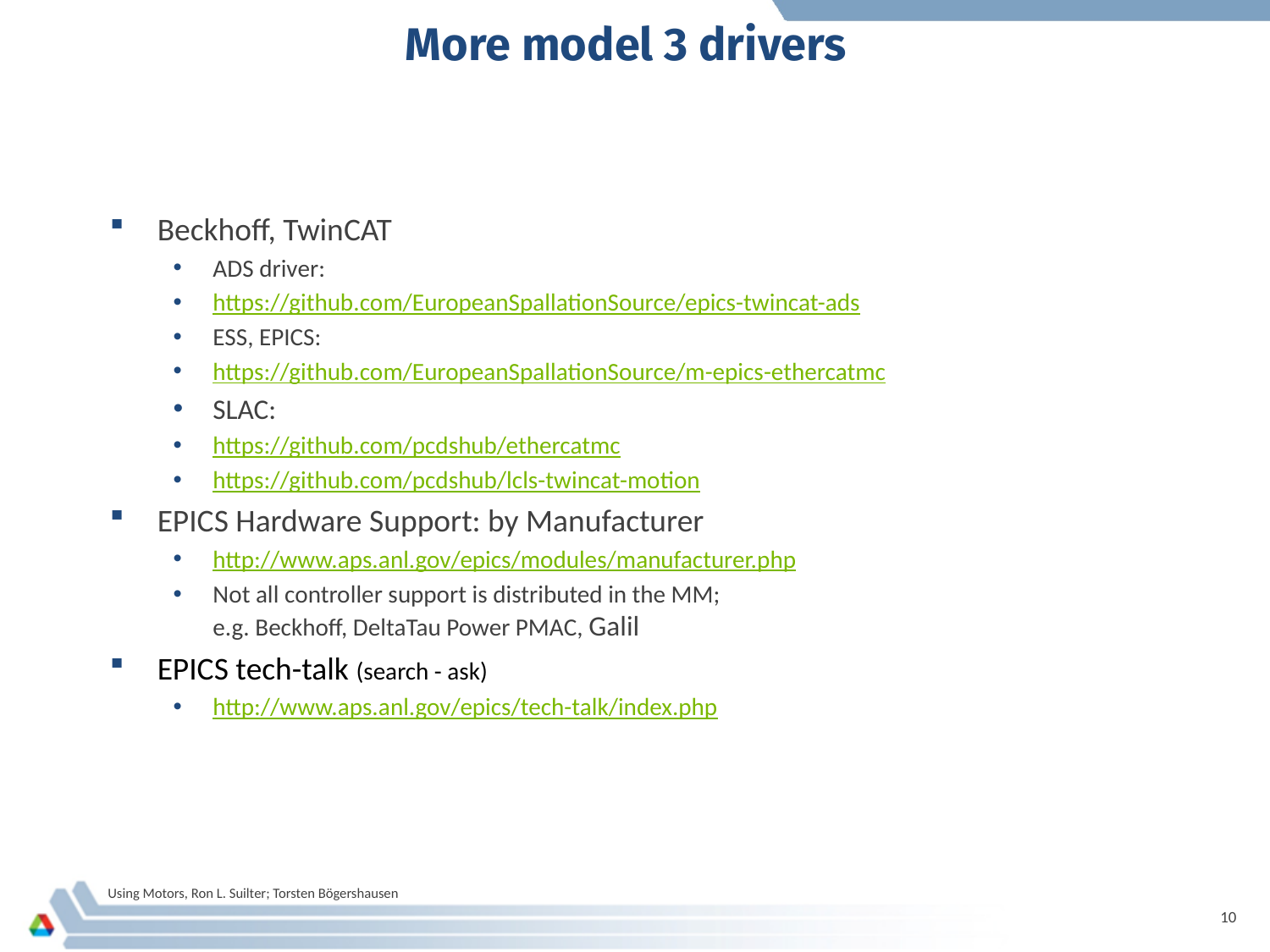

# More model 3 drivers
Beckhoff, TwinCAT
ADS driver:
https://github.com/EuropeanSpallationSource/epics-twincat-ads
ESS, EPICS:
https://github.com/EuropeanSpallationSource/m-epics-ethercatmc
SLAC:
https://github.com/pcdshub/ethercatmc
https://github.com/pcdshub/lcls-twincat-motion
EPICS Hardware Support: by Manufacturer
http://www.aps.anl.gov/epics/modules/manufacturer.php
Not all controller support is distributed in the MM;
e.g. Beckhoff, DeltaTau Power PMAC, Galil
EPICS tech-talk (search - ask)
http://www.aps.anl.gov/epics/tech-talk/index.php
10